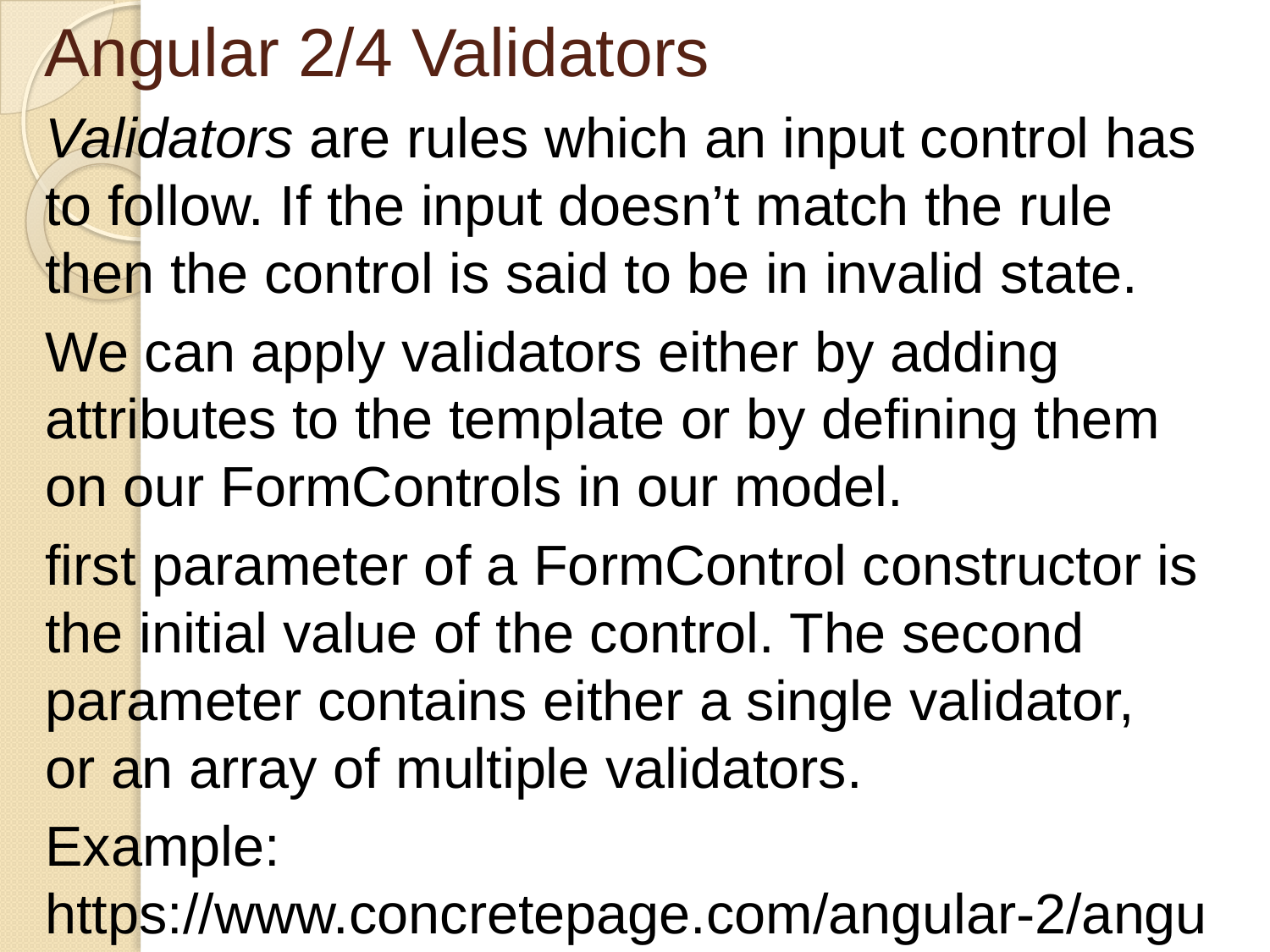

# Angular 2/4 Validators
Validators are rules which an input control has to follow. If the input doesn’t match the rule then the control is said to be in invalid state.
We can apply validators either by adding attributes to the template or by defining them on our FormControls in our model.
first parameter of a FormControl constructor is the initial value of the control. The second parameter contains either a single validator, or an array of multiple validators.
Example: https://www.concretepage.com/angular-2/angular-2-formcontrol-example